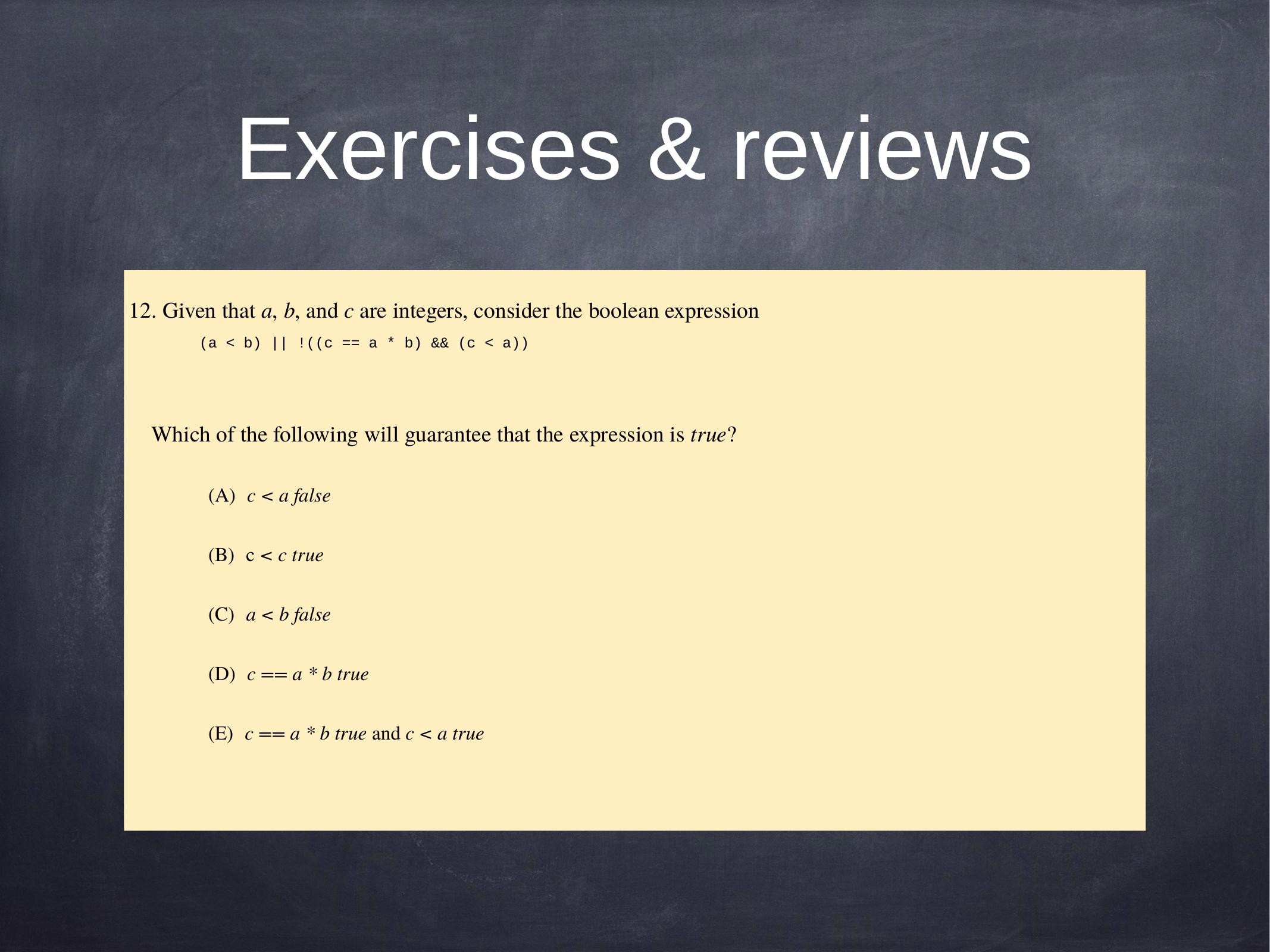

# Exercises & reviews
12. Given that a, b, and c are integers, consider the boolean expression

    Which of the following will guarantee that the expression is true?
(A)  c < a false
(B)  c < c true
(C)  a < b false
(D)  c == a * b true
(E)  c == a * b true and c < a true
(a < b) || !((c == a * b) && (c < a))